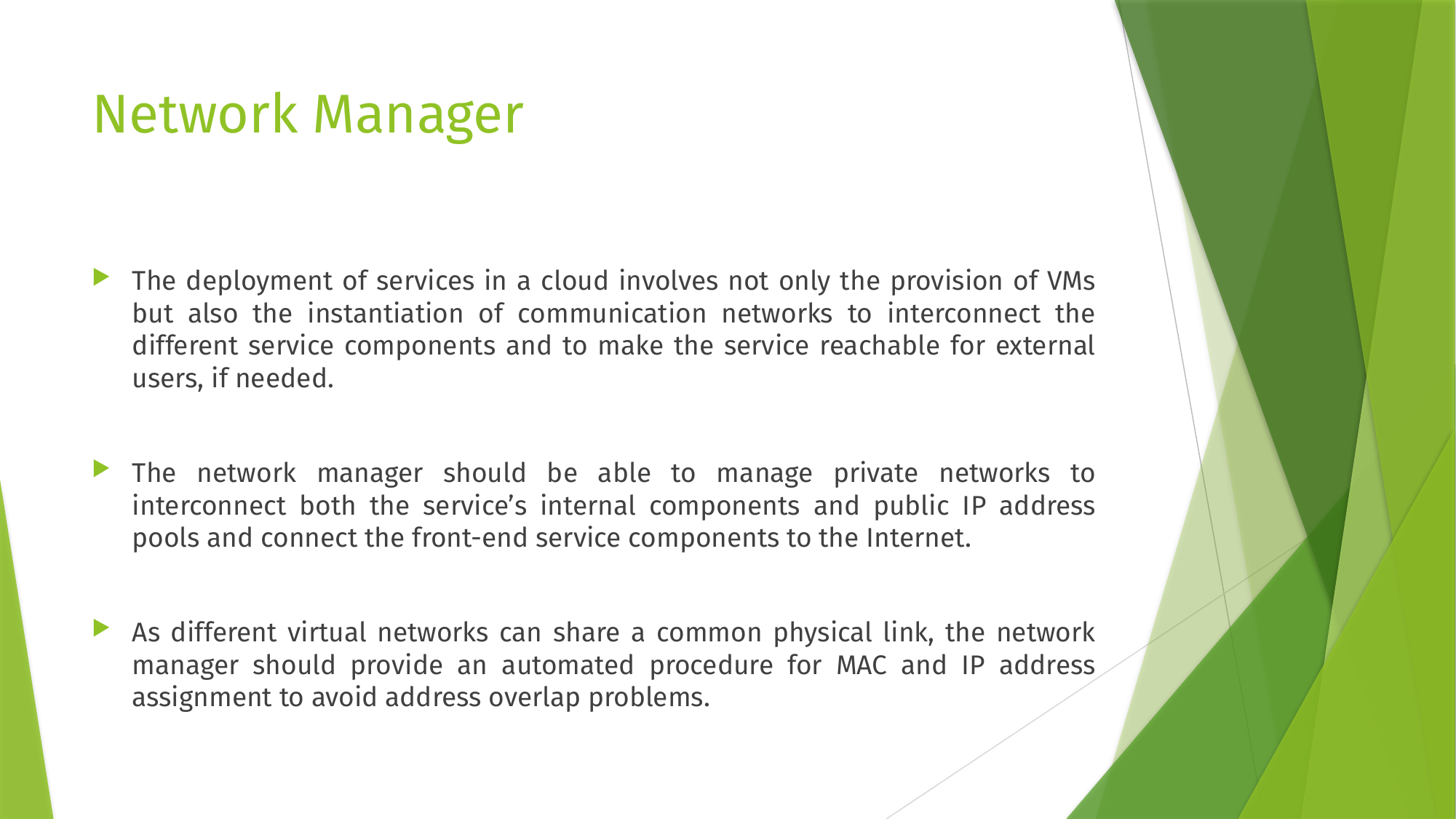

# Network Manager
The deployment of services in a cloud involves not only the provision of VMs but also the instantiation of communication networks to interconnect the different service components and to make the service reachable for external users, if needed.

The network manager should be able to manage private networks to interconnect both the service’s internal components and public IP address pools and connect the front-end service components to the Internet.

As different virtual networks can share a common physical link, the network manager should provide an automated procedure for MAC and IP address assignment to avoid address overlap problems.